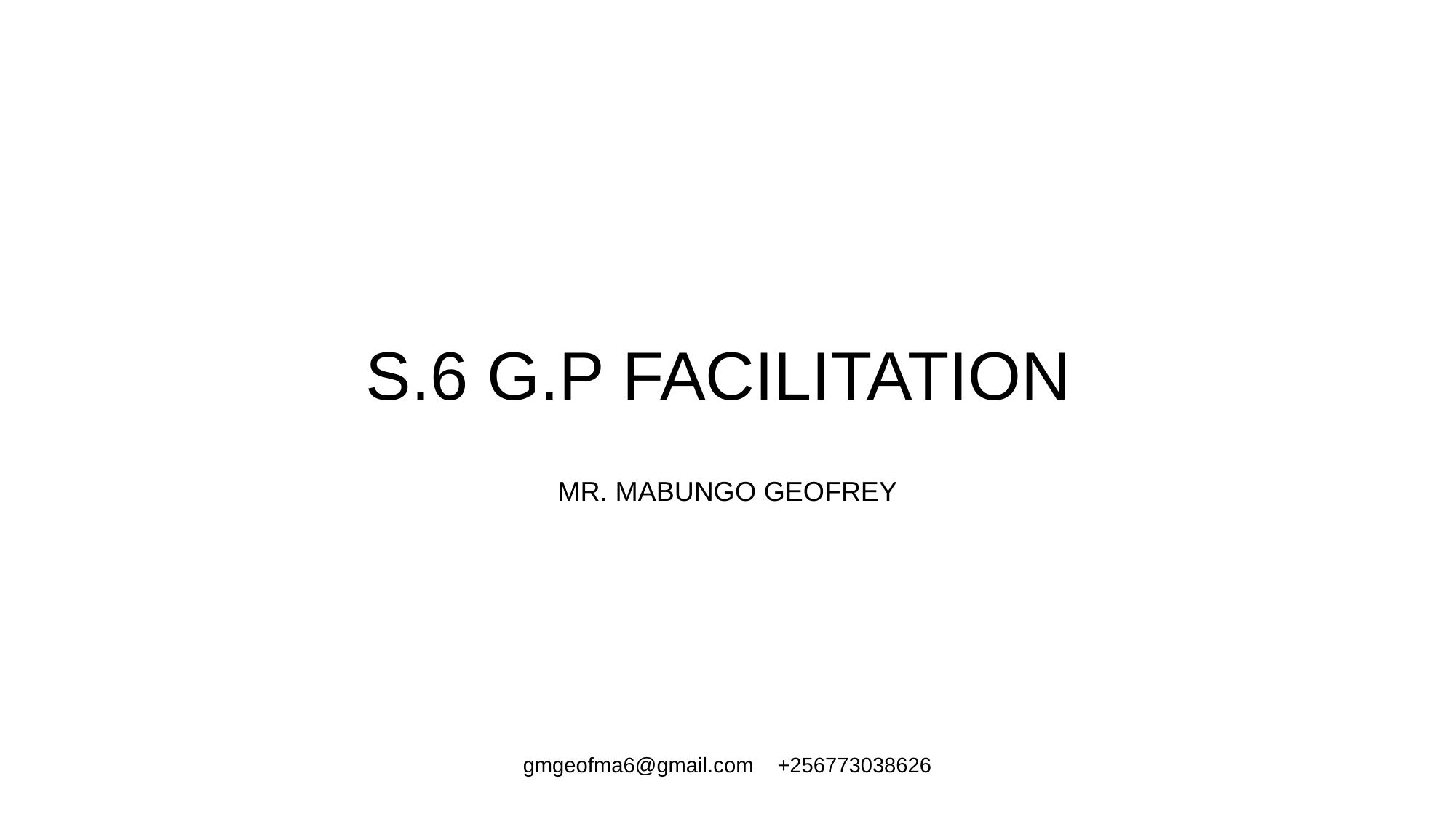

# S.6 G.P FACILITATION

MR. MABUNGO GEOFREY

gmgeofma6@gmail.com    +256773038626